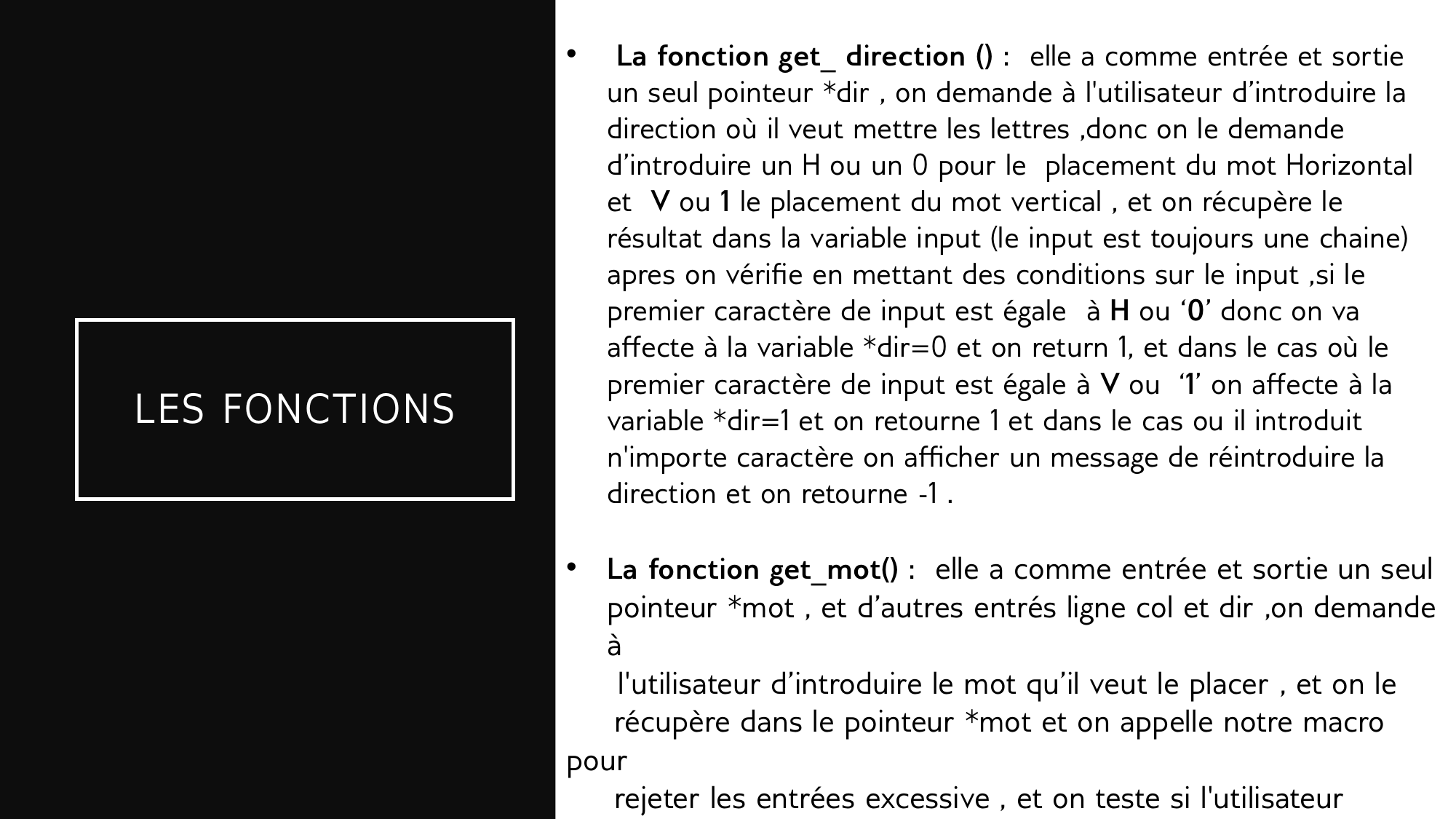

La fonction get_ direction () :  elle a comme entrée et sortie un seul pointeur *dir , on demande à l'utilisateur d’introduire la direction où il veut mettre les lettres ,donc on le demande d’introduire un H ou un 0 pour le  placement du mot Horizontal et  V ou 1 le placement du mot vertical , et on récupère le résultat dans la variable input (le input est toujours une chaine) apres on vérifie en mettant des conditions sur le input ,si le premier caractère de input est égale  à H ou ‘0’ donc on va affecte à la variable *dir=0 et on return 1, et dans le cas où le premier caractère de input est égale à V ou  ‘1’ on affecte à la variable *dir=1 et on retourne 1 et dans le cas ou il introduit n'importe caractère on afficher un message de réintroduire la direction et on retourne -1 .

La fonction get_mot() :  elle a comme entrée et sortie un seul pointeur *mot , et d’autres entrés ligne col et dir ,on demande à
     l'utilisateur d’introduire le mot qu’il veut le placer , et on le
     récupère dans le pointeur *mot et on appelle notre macro pour
     rejeter les entrées excessive , et on teste si l'utilisateur introduit
     un redémarrage (\n) ,

# les fonctions